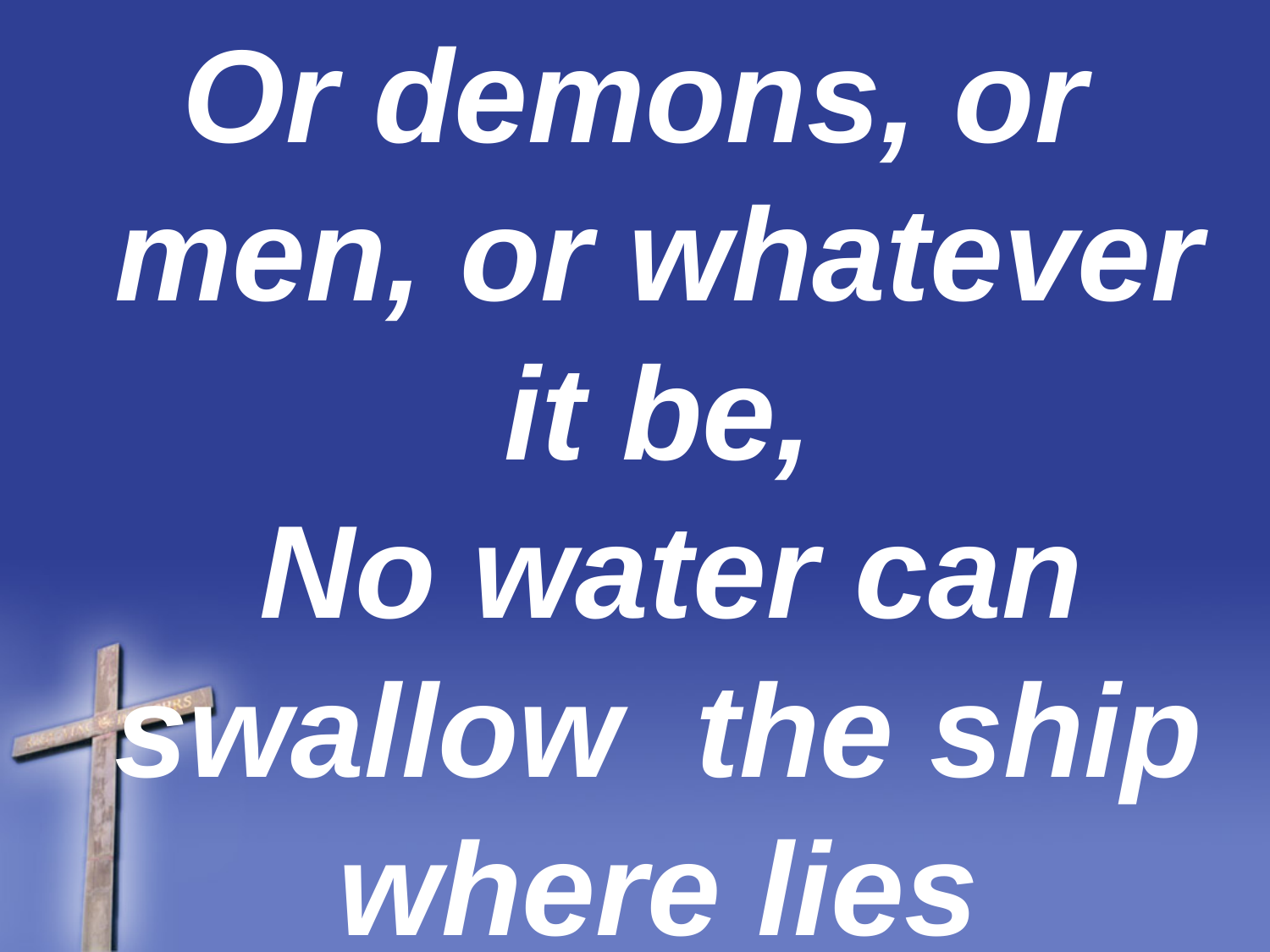

Or demons, or men, or whatever it be,
  No water can swallow  the ship where lies